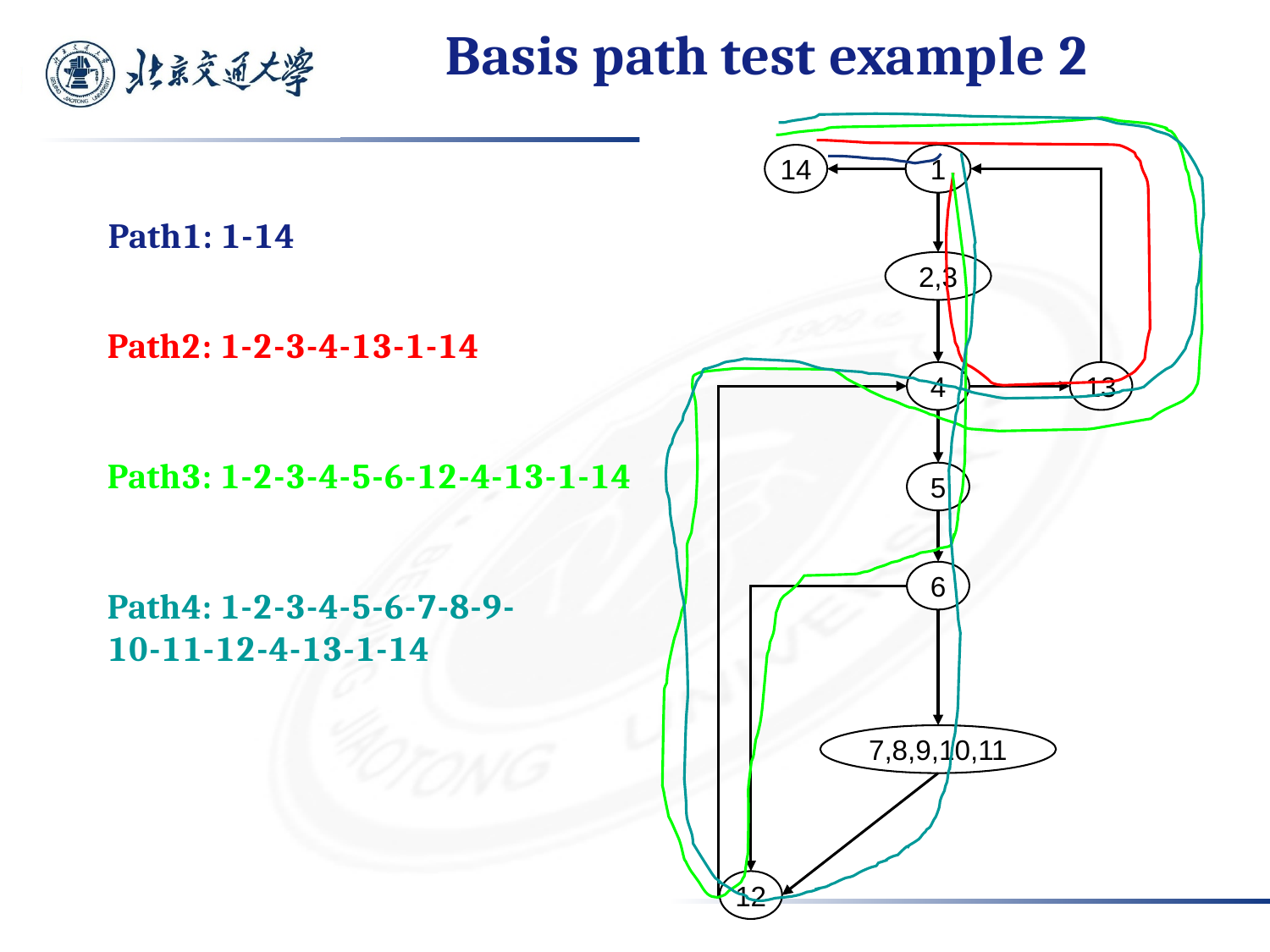

# Basis path test example 2

14
1
2,3
4
13
5
6
7,8,9,10,11
12

Path1: 1-14
Path2: 1-2-3-4-13-1-14
Path3: 1-2-3-4-5-6-12-4-13-1-14
Path4: 1-2-3-4-5-6-7-8-9-10-11-12-4-13-1-14